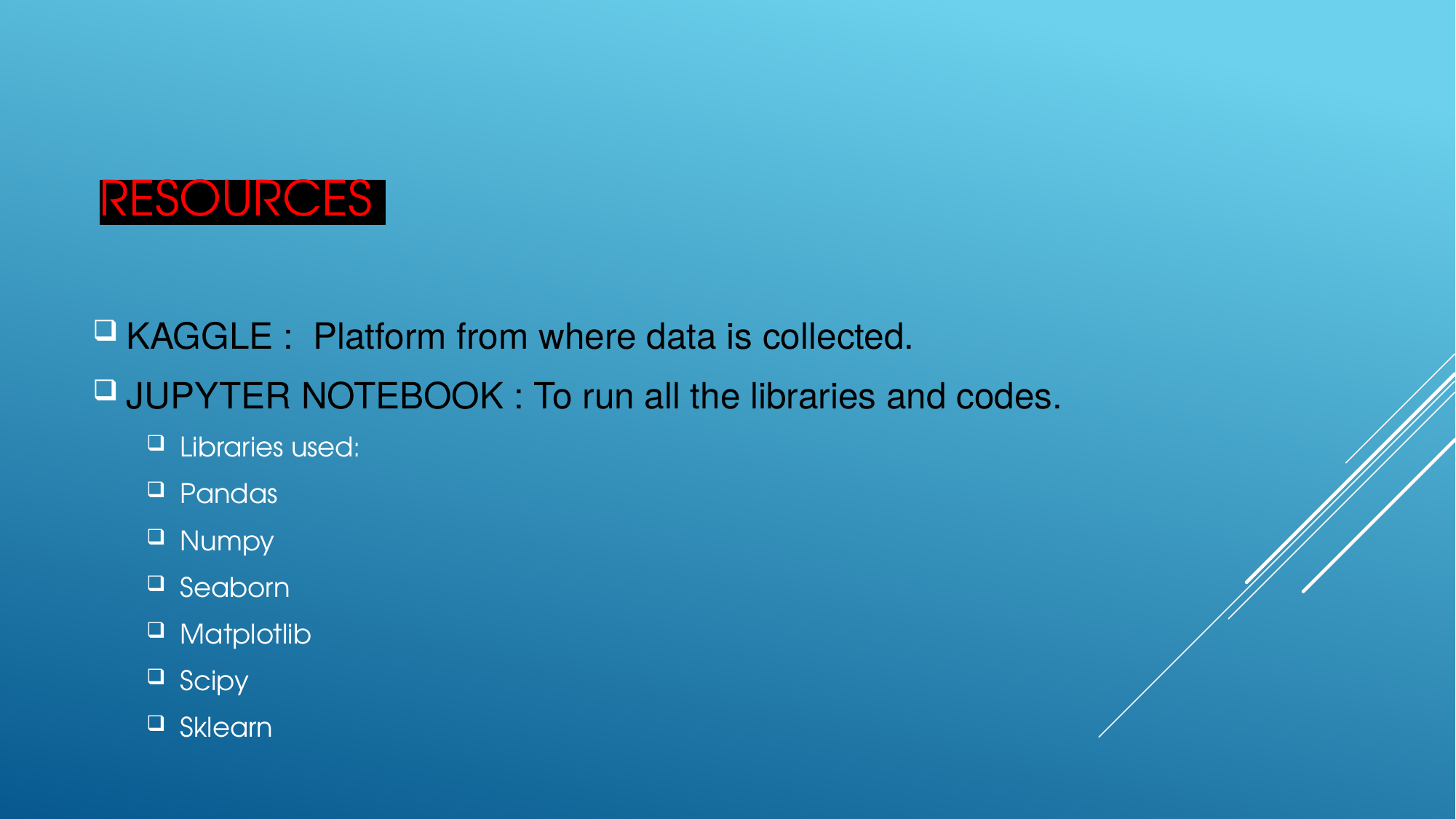

# RESOURCES
KAGGLE :  Platform from where data is collected.
JUPYTER NOTEBOOK : To run all the libraries and codes.
Libraries used:
Pandas
Numpy
Seaborn
Matplotlib
Scipy
Sklearn